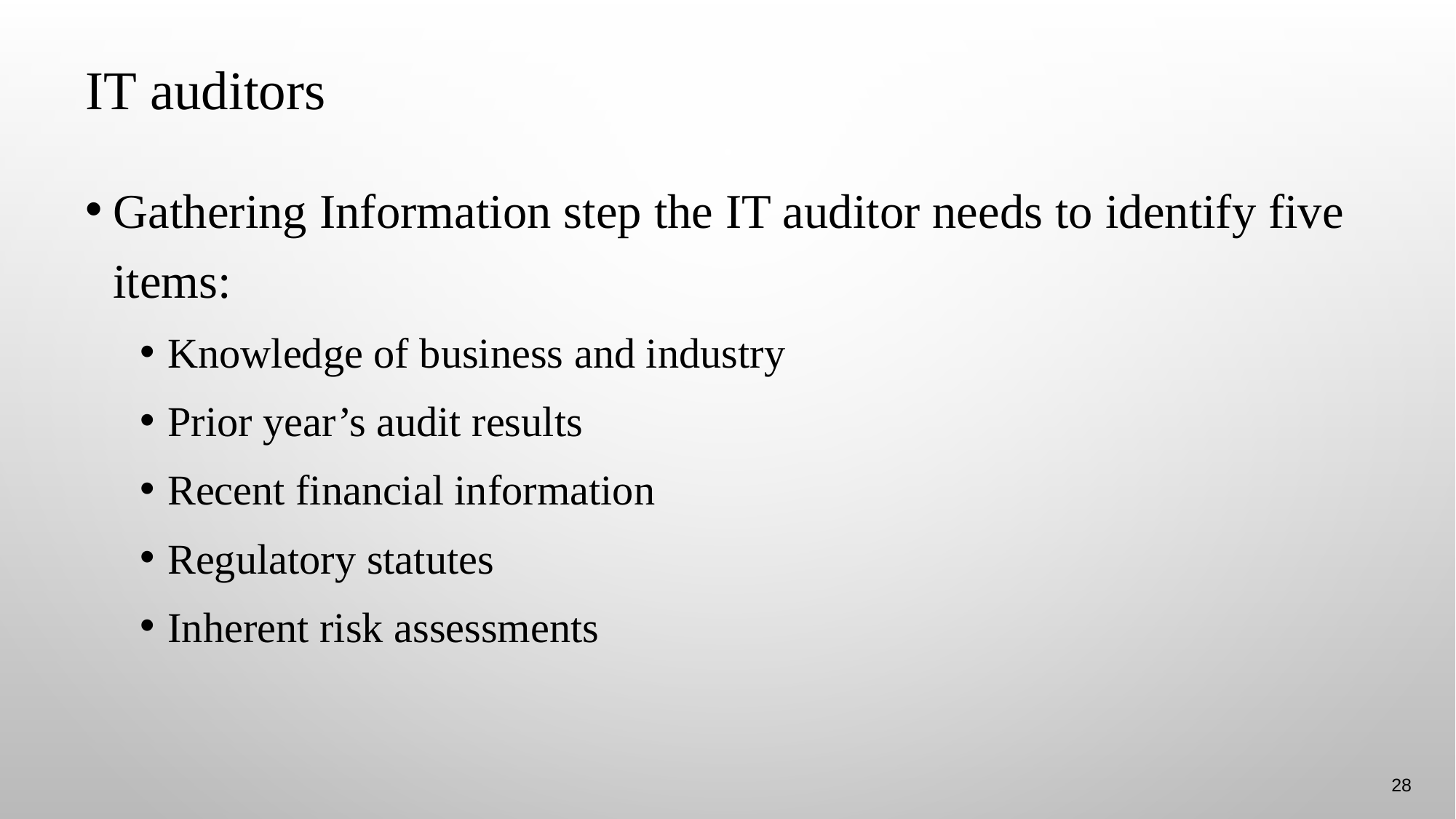

# IT auditors
Gathering Information step the IT auditor needs to identify five items:
Knowledge of business and industry
Prior year’s audit results
Recent financial information
Regulatory statutes
Inherent risk assessments
28